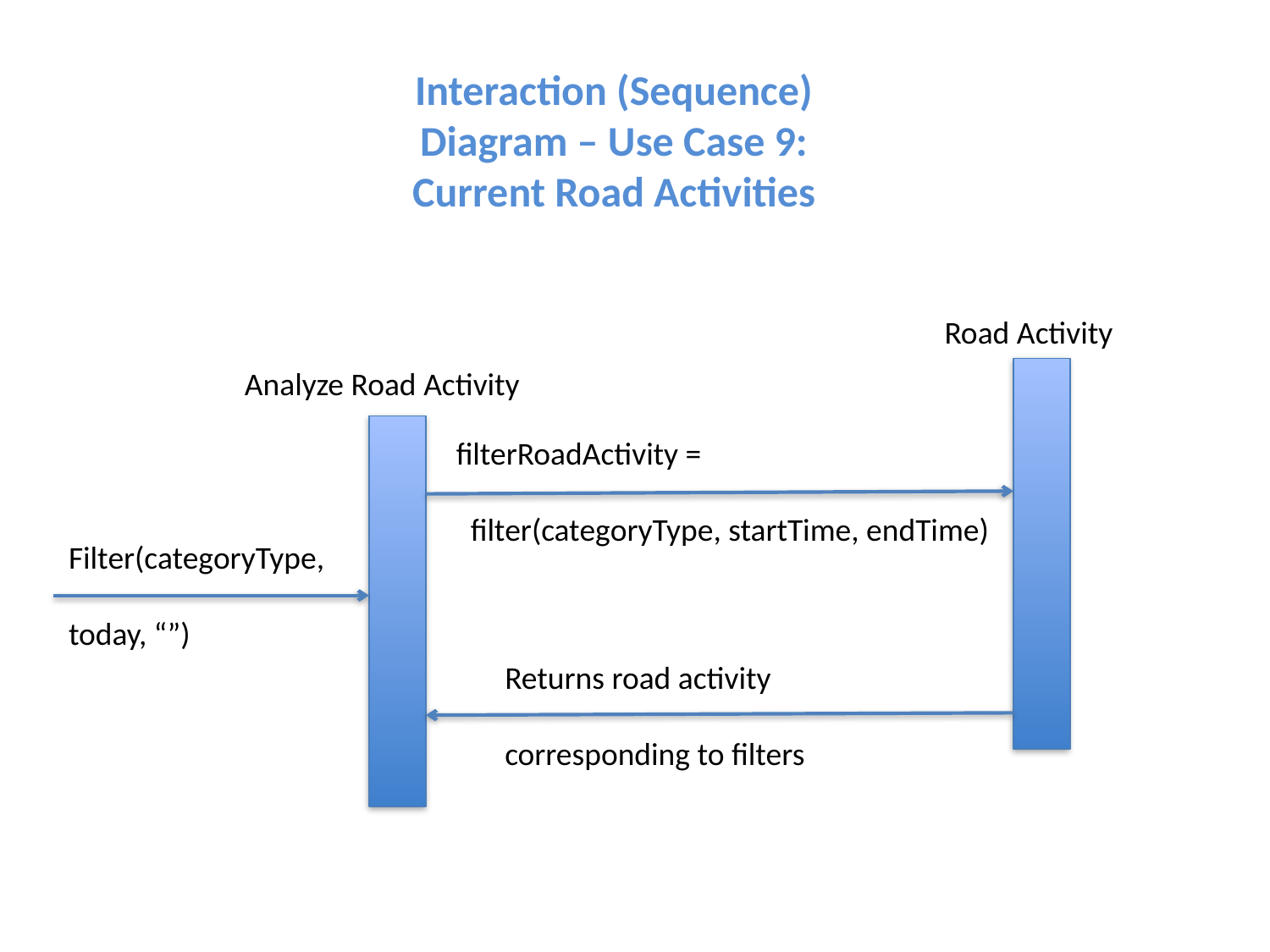

Interaction (Sequence) Diagram – Use Case 9: Current Road Activities
Road Activity
Analyze Road Activity

filterRoadActivity =

  filter(categoryType, startTime, endTime)
Filter(categoryType,

today, “”)
Returns road activity

corresponding to filters